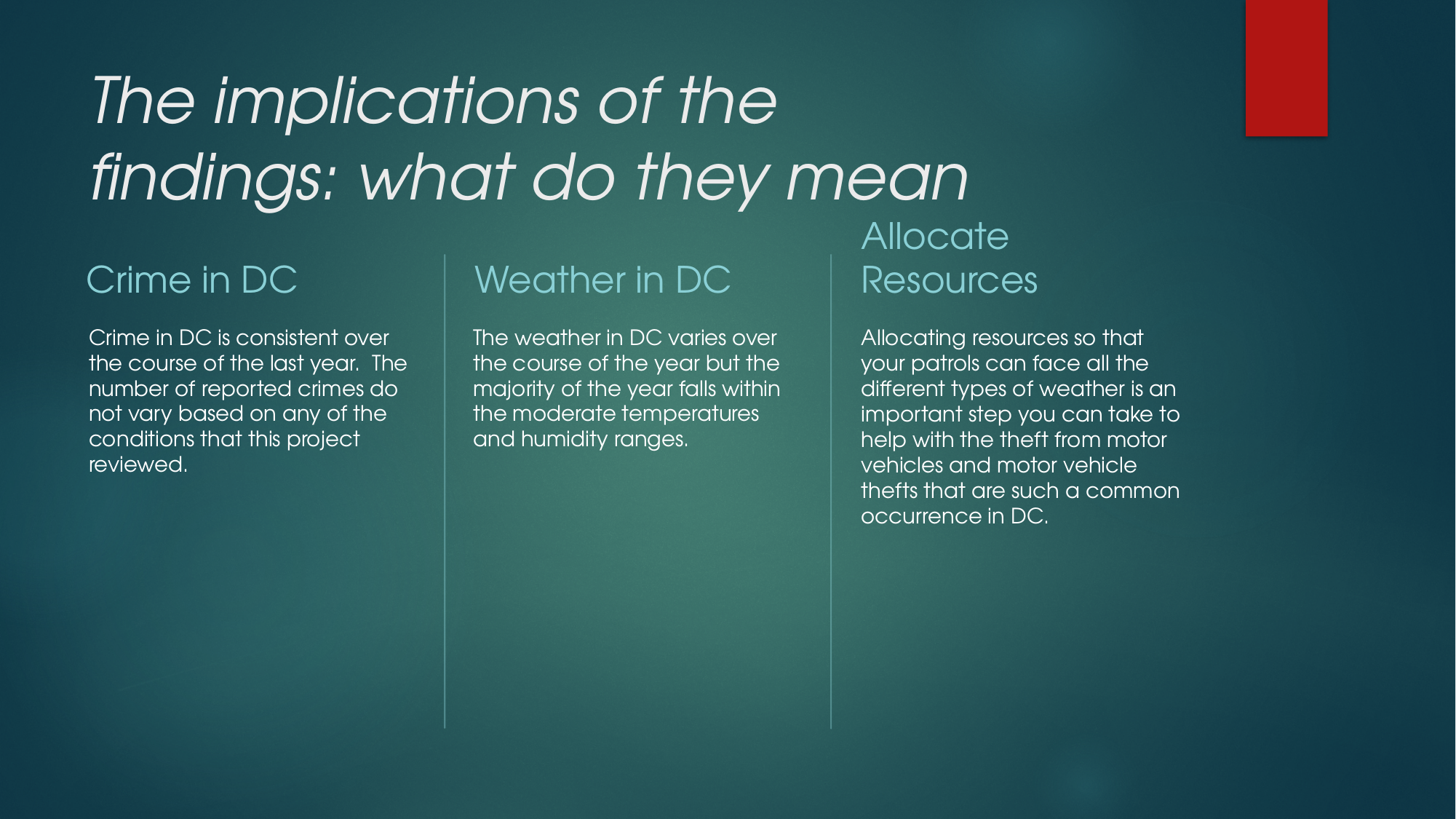

# The implications of the findings: what do they mean
Crime in DC
Weather in DC
Allocate Resources
Crime in DC is consistent over the course of the last year.  The number of reported crimes do not vary based on any of the conditions that this project reviewed.

The weather in DC varies over the course of the year but the majority of the year falls within the moderate temperatures and humidity ranges.

Allocating resources so that your patrols can face all the different types of weather is an important step you can take to help with the theft from motor vehicles and motor vehicle thefts that are such a common occurrence in DC.